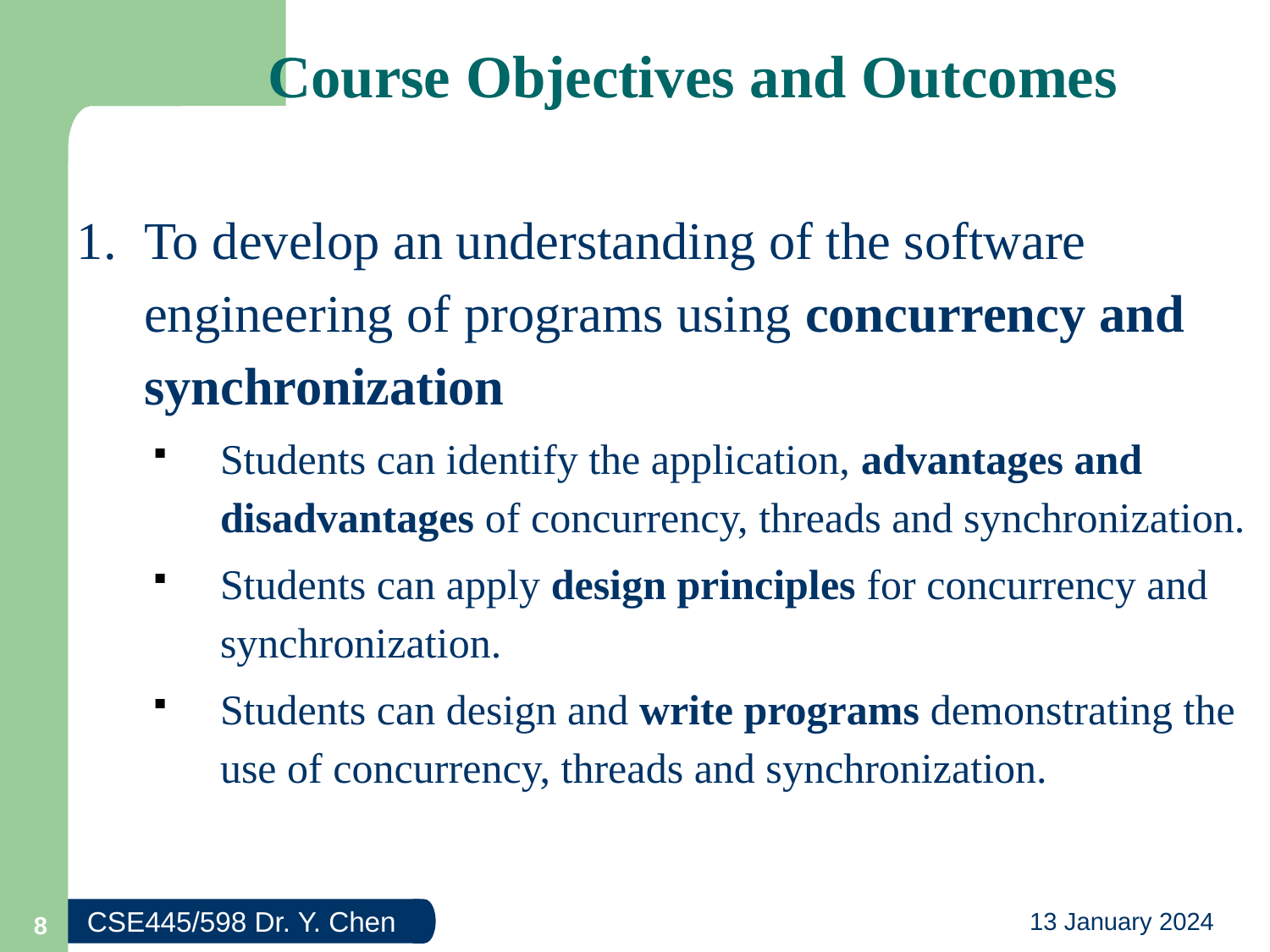

Course Objectives and Outcomes
1.	To develop an understanding of the software engineering of programs using concurrency and synchronization
Students can identify the application, advantages and disadvantages of concurrency, threads and synchronization.
Students can apply design principles for concurrency and synchronization.
Students can design and write programs demonstrating the use of concurrency, threads and synchronization.
8
13 January 2024